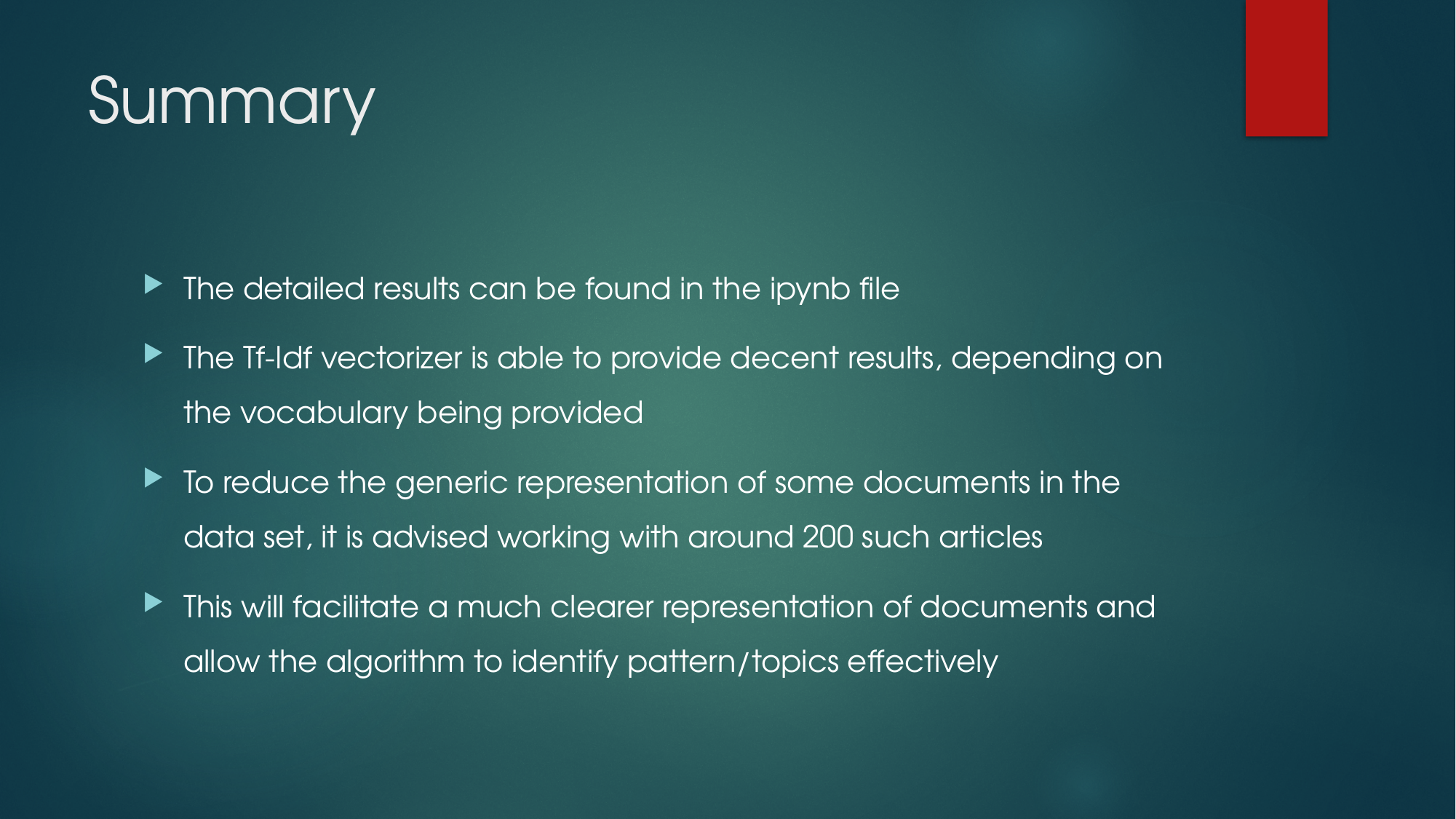

# Summary
The detailed results can be found in the ipynb file
The Tf-Idf vectorizer is able to provide decent results, depending on the vocabulary being provided
To reduce the generic representation of some documents in the data set, it is advised working with around 200 such articles
This will facilitate a much clearer representation of documents and allow the algorithm to identify pattern/topics effectively